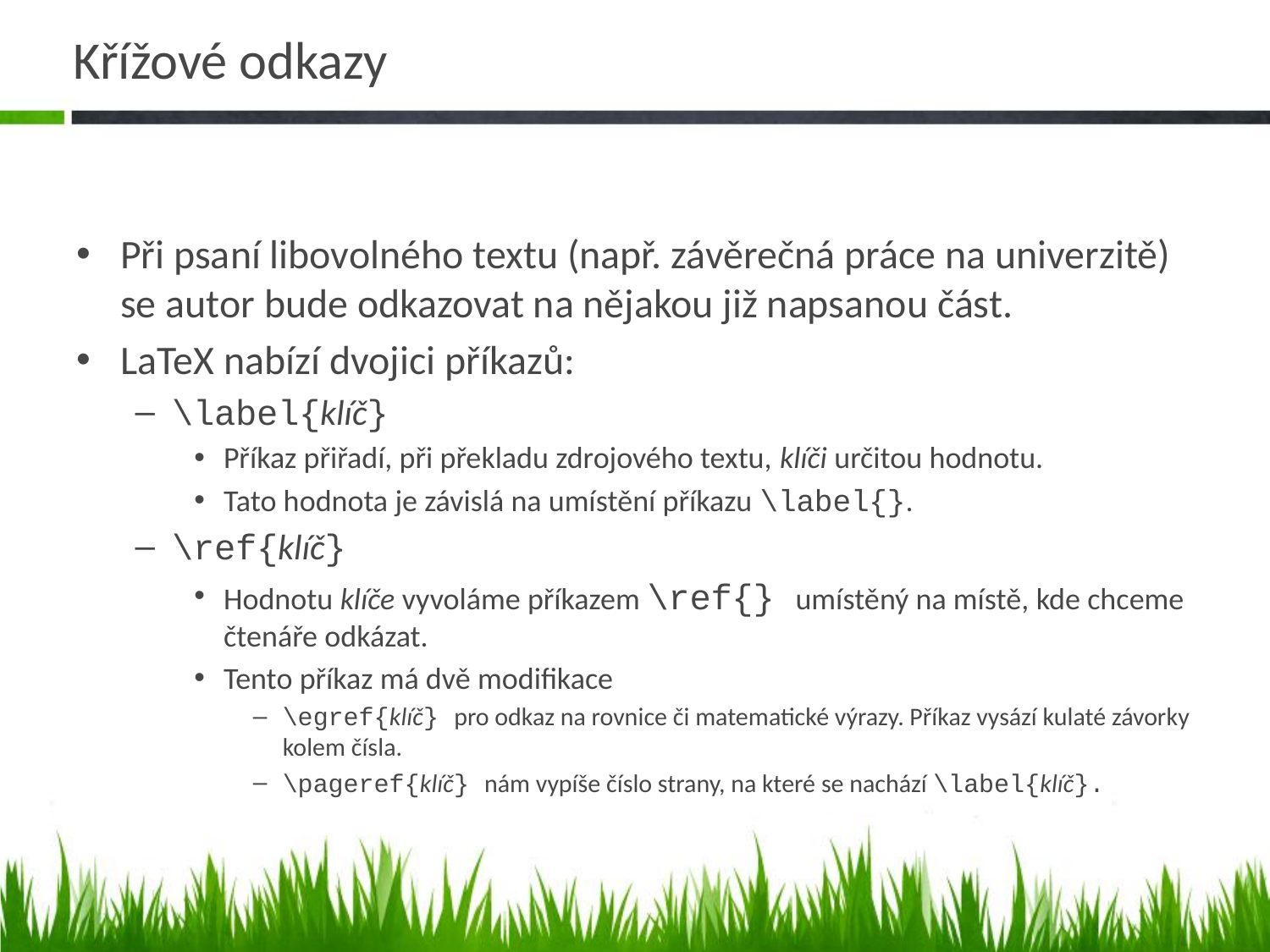

# Křížové odkazy
Při psaní libovolného textu (např. závěrečná práce na univerzitě) se autor bude odkazovat na nějakou již napsanou část.
LaTeX nabízí dvojici příkazů:
\label{klíč}
Příkaz přiřadí, při překladu zdrojového textu, klíči určitou hodnotu.
Tato hodnota je závislá na umístění příkazu \label{}.
\ref{klíč}
Hodnotu klíče vyvoláme příkazem \ref{} umístěný na místě, kde chceme čtenáře odkázat.
Tento příkaz má dvě modifikace
\egref{klíč} pro odkaz na rovnice či matematické výrazy. Příkaz vysází kulaté závorky kolem čísla.
\pageref{klíč} nám vypíše číslo strany, na které se nachází \label{klíč}.